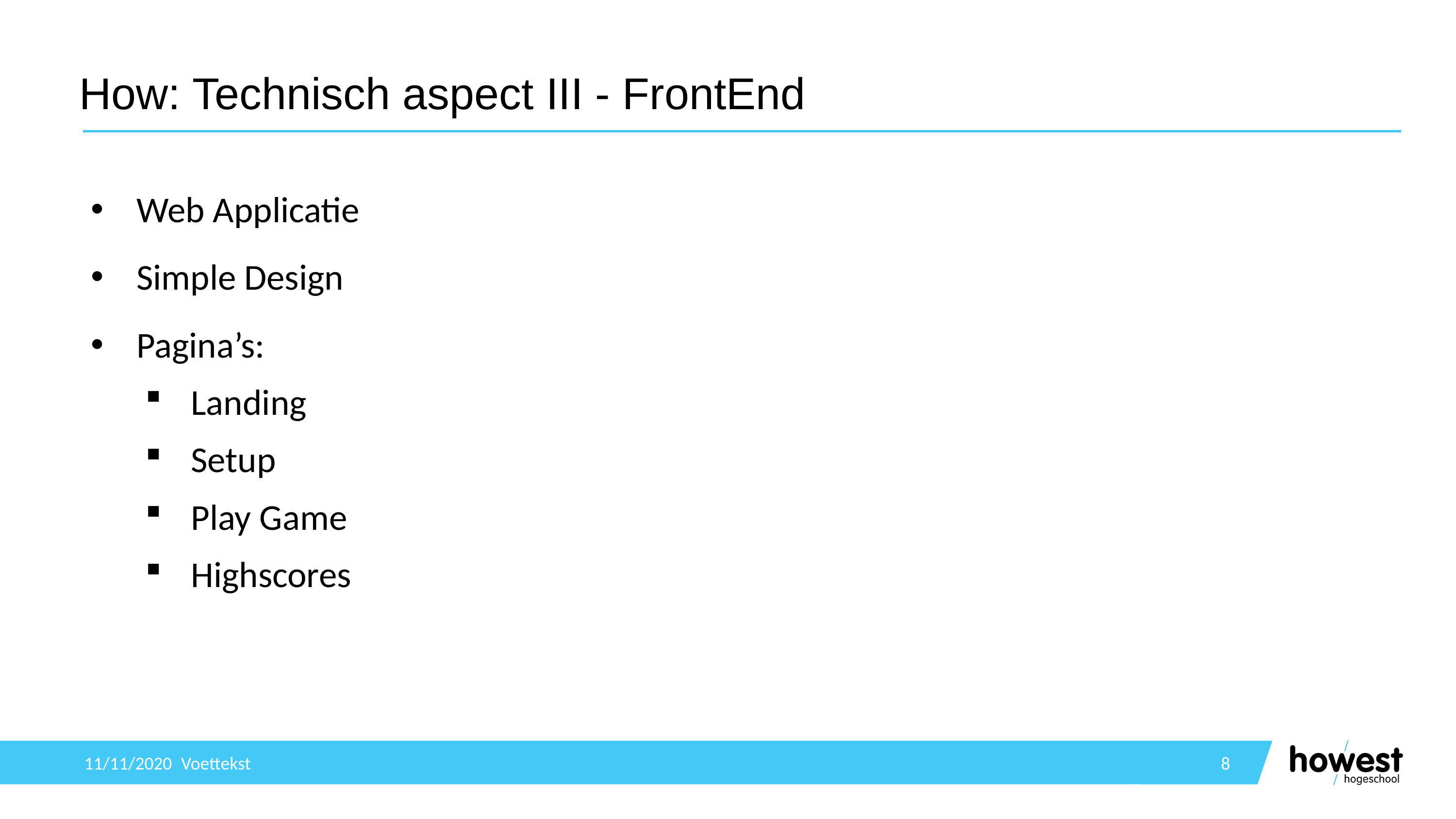

# How: Technisch aspect III - FrontEnd
Web Applicatie
Simple Design
Pagina’s:
Landing
Setup
Play Game
Highscores

11/11/2020
Voettekst
8